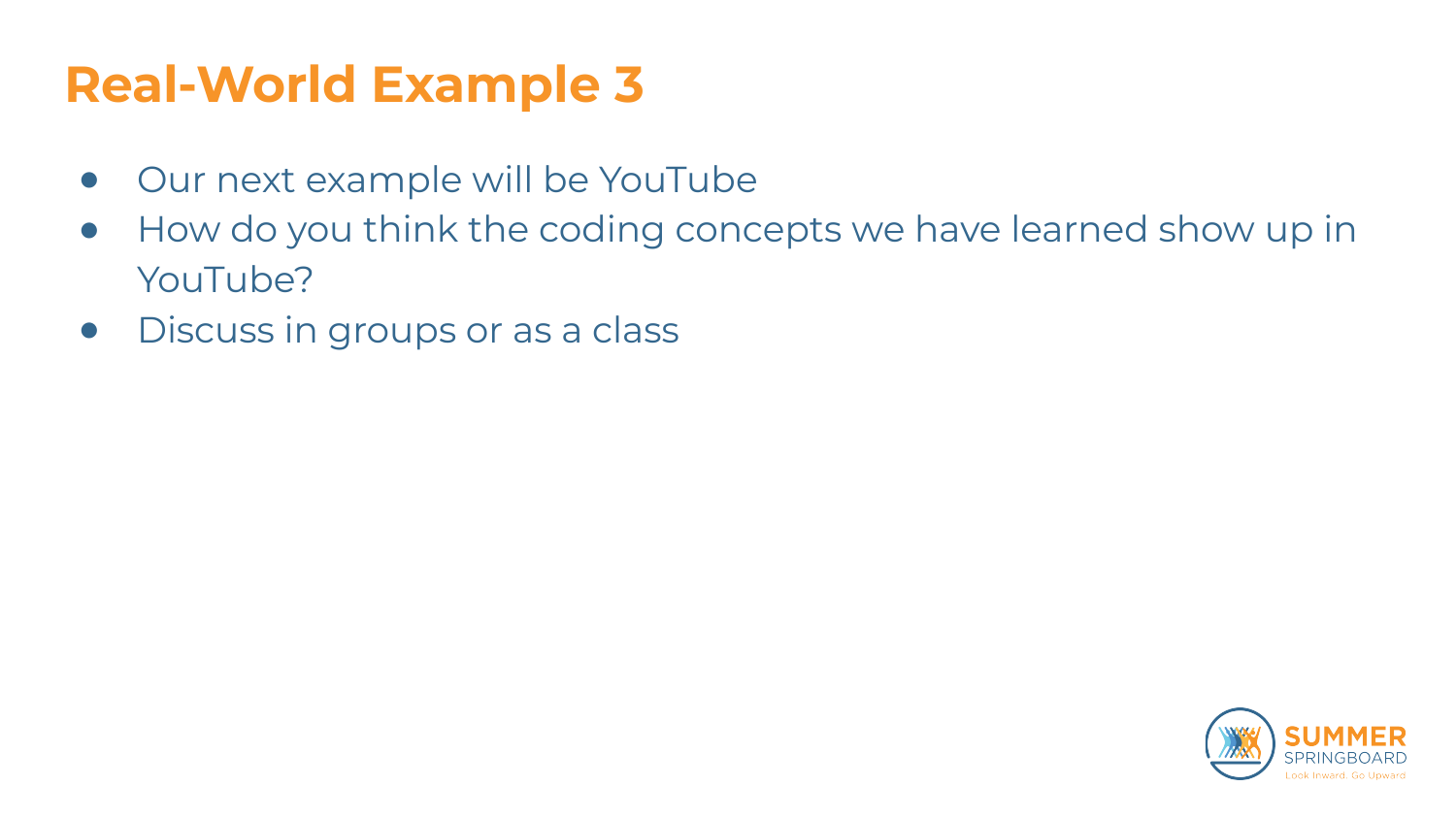

# Real-World Example 3
Our next example will be YouTube
How do you think the coding concepts we have learned show up in YouTube?
Discuss in groups or as a class